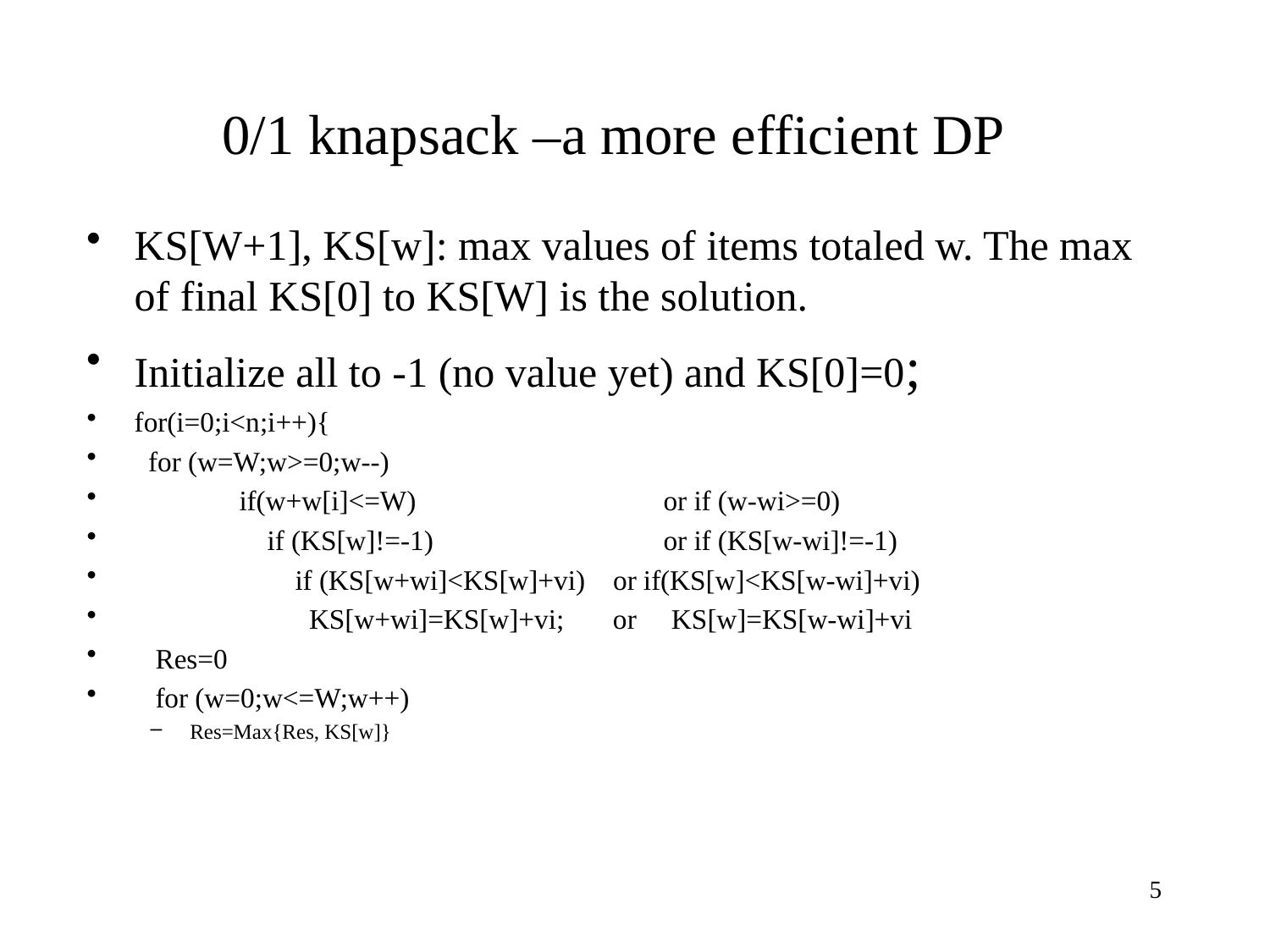

# 0/1 knapsack –a more efficient DP
KS[W+1], KS[w]: max values of items totaled w. The max of final KS[0] to KS[W] is the solution.
Initialize all to -1 (no value yet) and KS[0]=0;
for(i=0;i<n;i++){
  for (w=W;w>=0;w--)
               if(w+w[i]<=W)		   or if (w-wi>=0)
                   if (KS[w]!=-1)		   or if (KS[w-wi]!=-1)
                       if (KS[w+wi]<KS[w]+vi)    or if(KS[w]<KS[w-wi]+vi)
                         KS[w+wi]=KS[w]+vi;       or     KS[w]=KS[w-wi]+vi
   Res=0
   for (w=0;w<=W;w++)
Res=Max{Res, KS[w]}
5